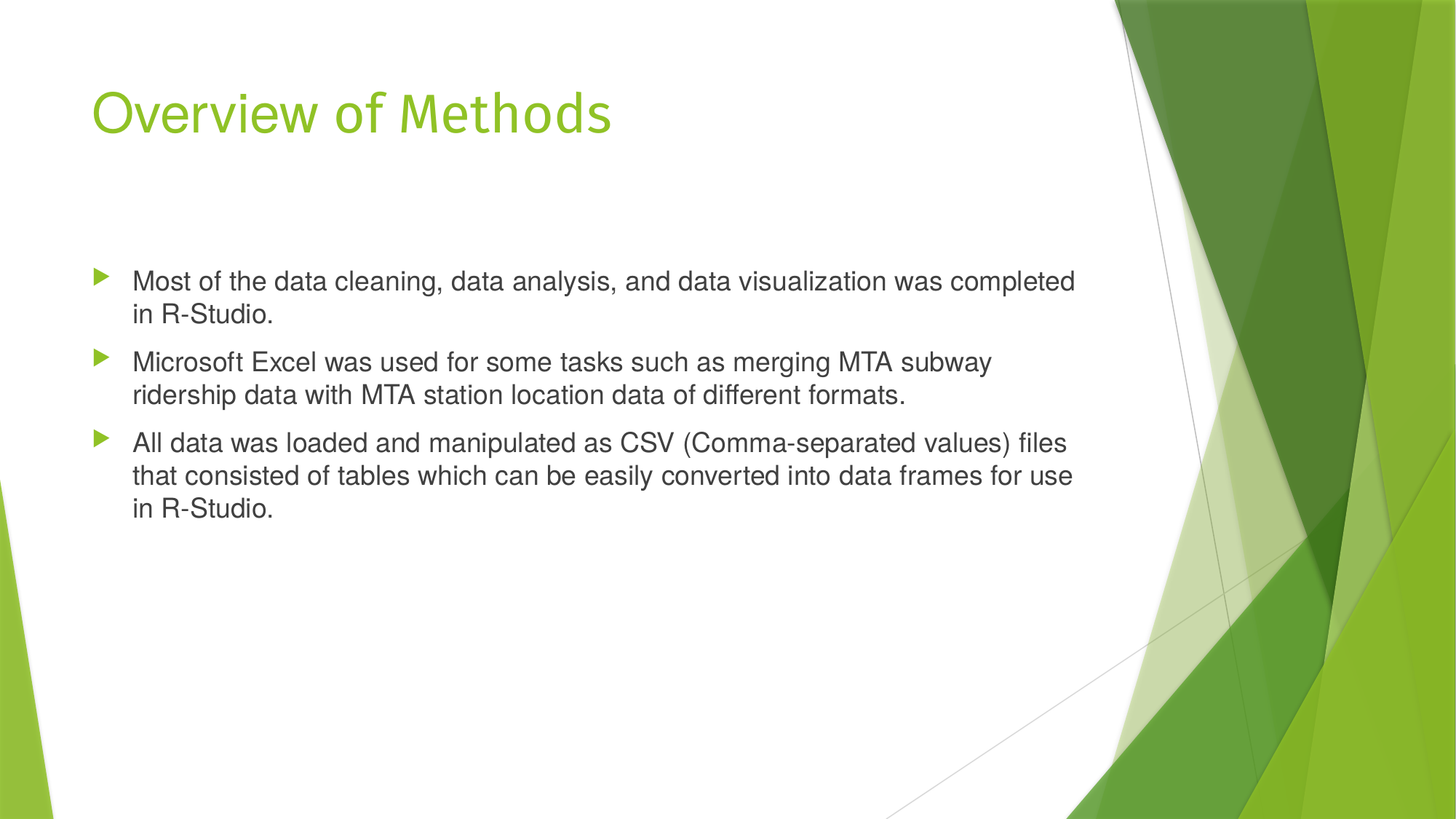

# Overview of Methods
Most of the data cleaning, data analysis, and data visualization was completed in R-Studio.
Microsoft Excel was used for some tasks such as merging MTA subway ridership data with MTA station location data of different formats.
All data was loaded and manipulated as CSV (Comma-separated values) files that consisted of tables which can be easily converted into data frames for use in R-Studio.